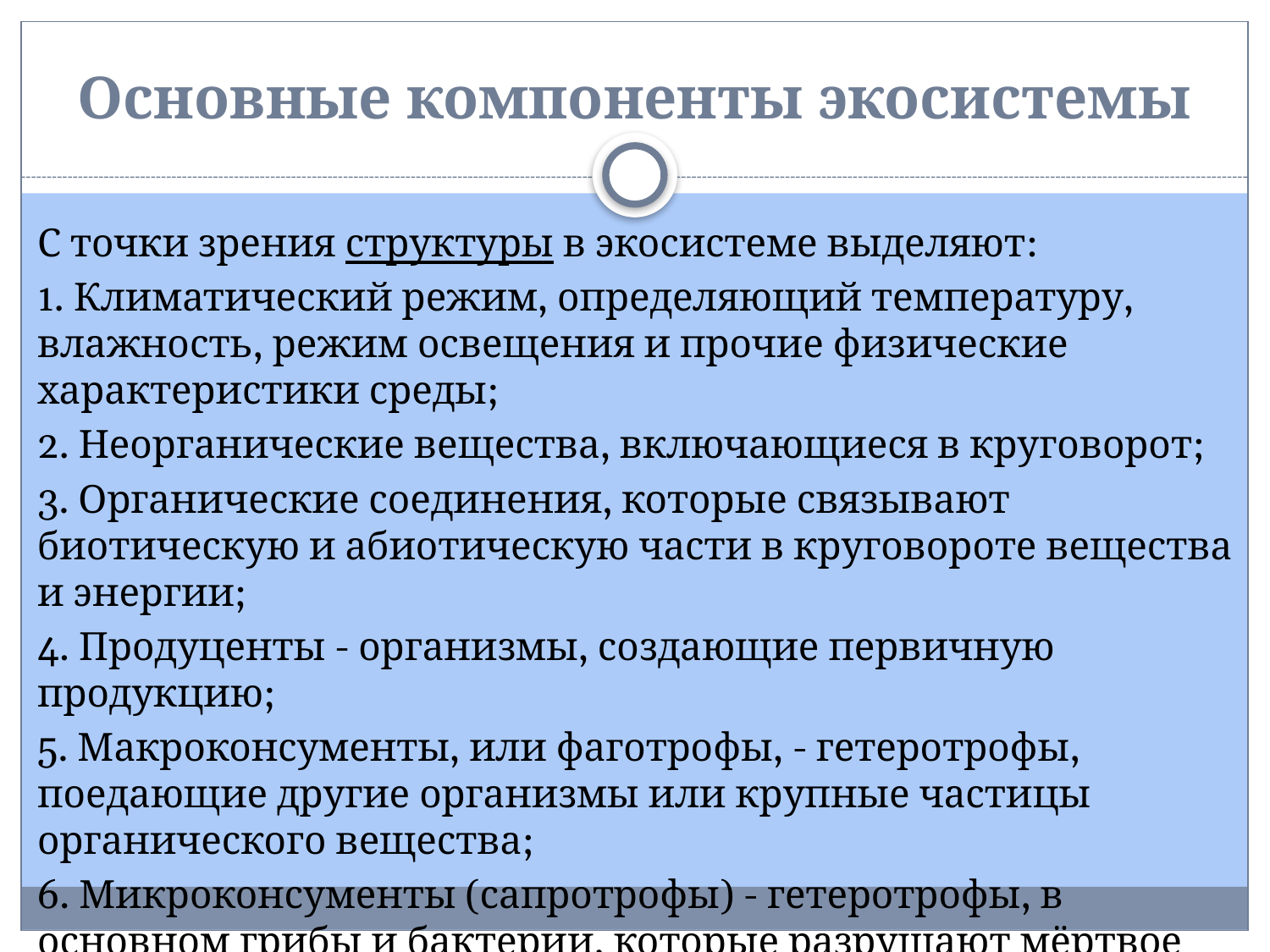

# Основные компоненты экосистемы
С точки зрения структуры в экосистеме выделяют:
1. Климатический режим, определяющий температуру, влажность, режим освещения и прочие физические характеристики среды;
2. Неорганические вещества, включающиеся в круговорот;
3. Органические соединения, которые связывают биотическую и абиотическую части в круговороте вещества и энергии;
4. Продуценты - организмы, создающие первичную продукцию;
5. Макроконсументы, или фаготрофы, - гетеротрофы, поедающие другие организмы или крупные частицы органического вещества;
6. Микроконсументы (сапротрофы) - гетеротрофы, в основном грибы и бактерии, которые разрушают мёртвое органическое вещество, минерализуя его, тем самым возвращая в круговорот.